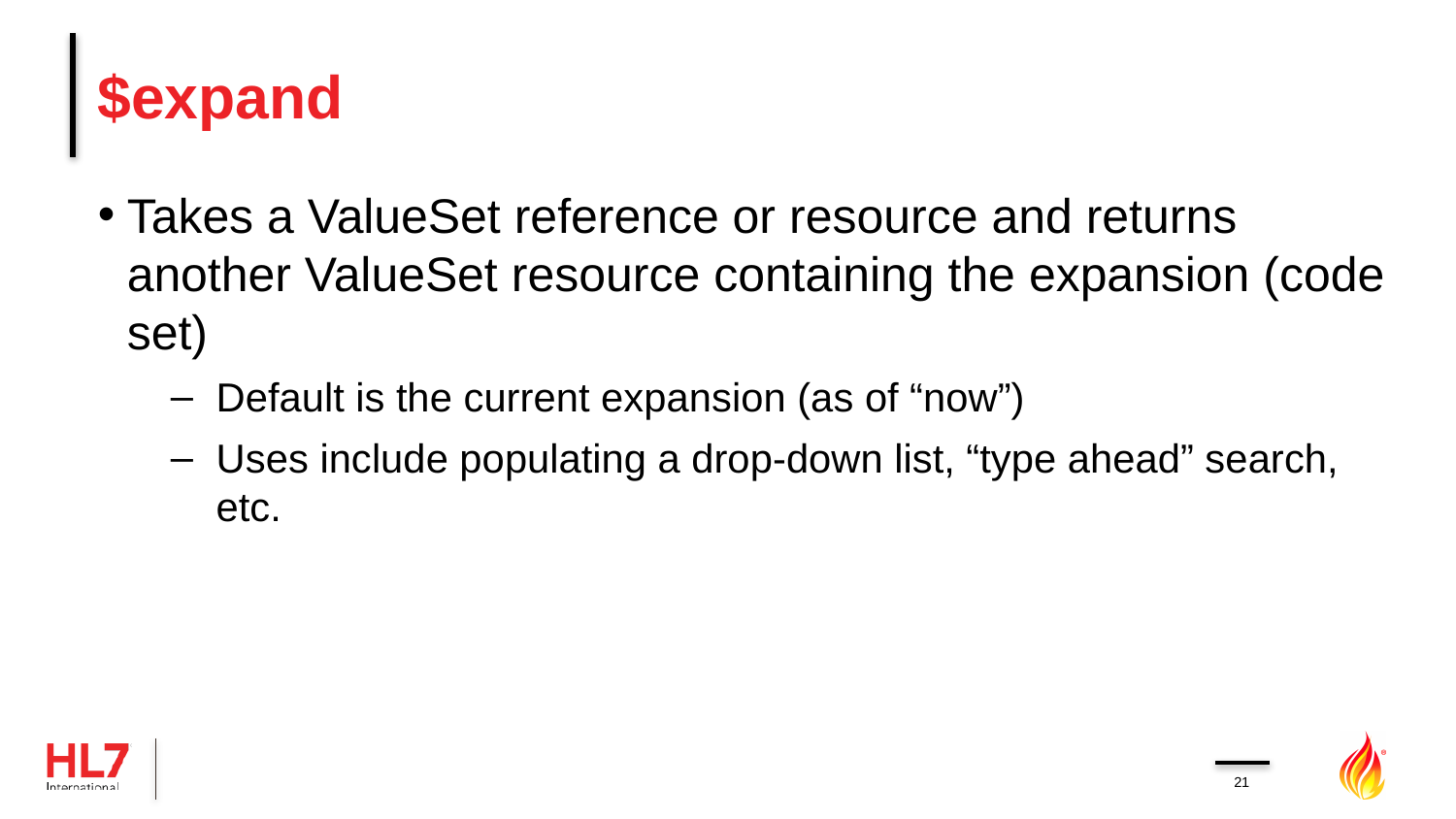

# $expand
Takes a ValueSet reference or resource and returns another ValueSet resource containing the expansion (code set)
Default is the current expansion (as of “now”)
Uses include populating a drop-down list, “type ahead” search, etc.

21